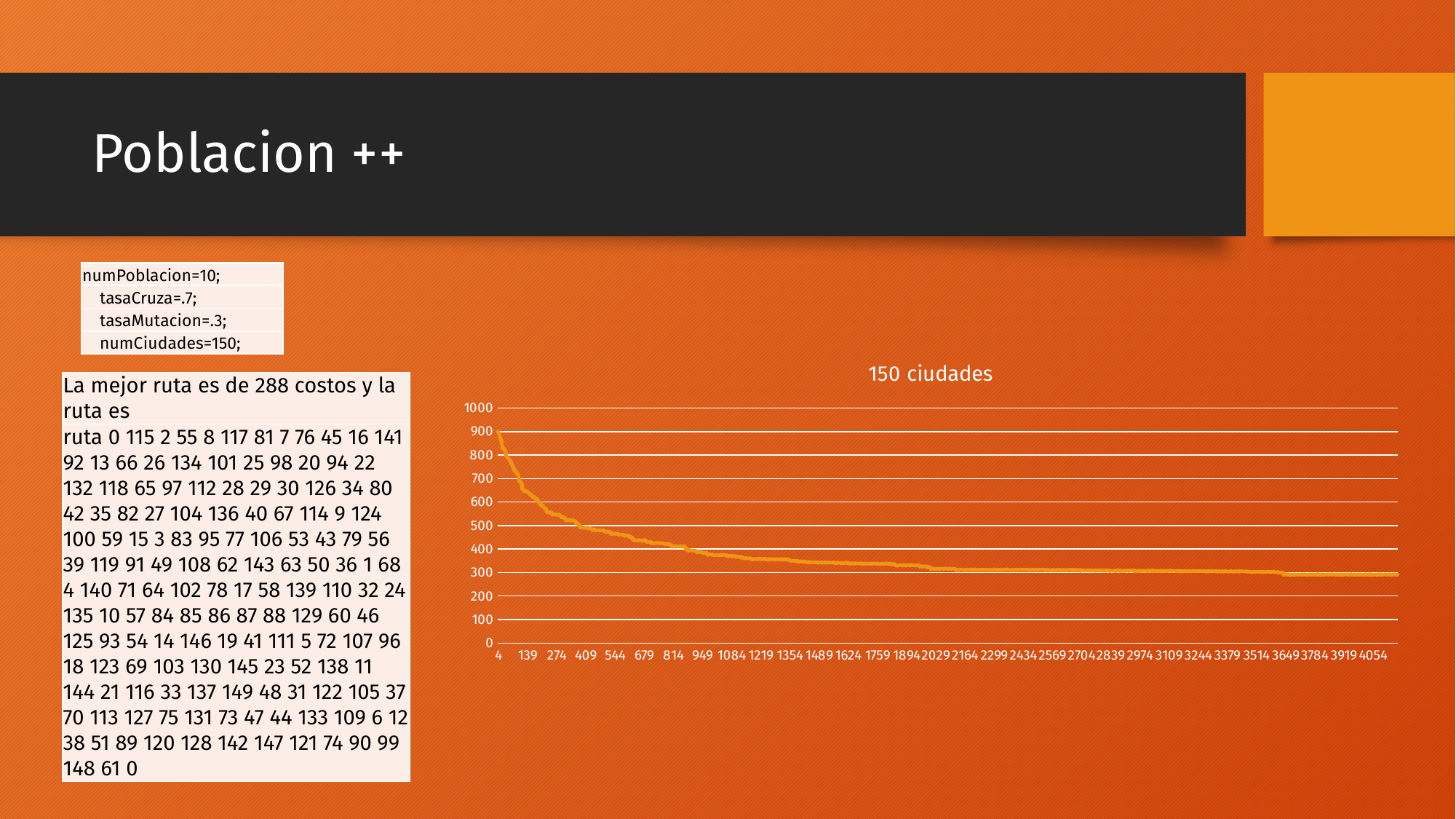

# Poblacion ++
| numPoblacion=10; |
| --- |
| tasaCruza=.7; |
| tasaMutacion=.3; |
| numCiudades=150; |

### Chart: 150 ciudades

| Category |  |
|---|---|
| La mejor ruta es de 288 costos y la ruta es |
| --- |
| ruta 0 115 2 55 8 117 81 7 76 45 16 141 92 13 66 26 134 101 25 98 20 94 22 132 118 65 97 112 28 29 30 126 34 80 42 35 82 27 104 136 40 67 114 9 124 100 59 15 3 83 95 77 106 53 43 79 56 39 119 91 49 108 62 143 63 50 36 1 68 4 140 71 64 102 78 17 58 139 110 32 24 135 10 57 84 85 86 87 88 129 60 46 125 93 54 14 146 19 41 111 5 72 107 96 18 123 69 103 130 145 23 52 138 11 144 21 116 33 137 149 48 31 122 105 37 70 113 127 75 131 73 47 44 133 109 6 12 38 51 89 120 128 142 147 121 74 90 99 148 61 0 |